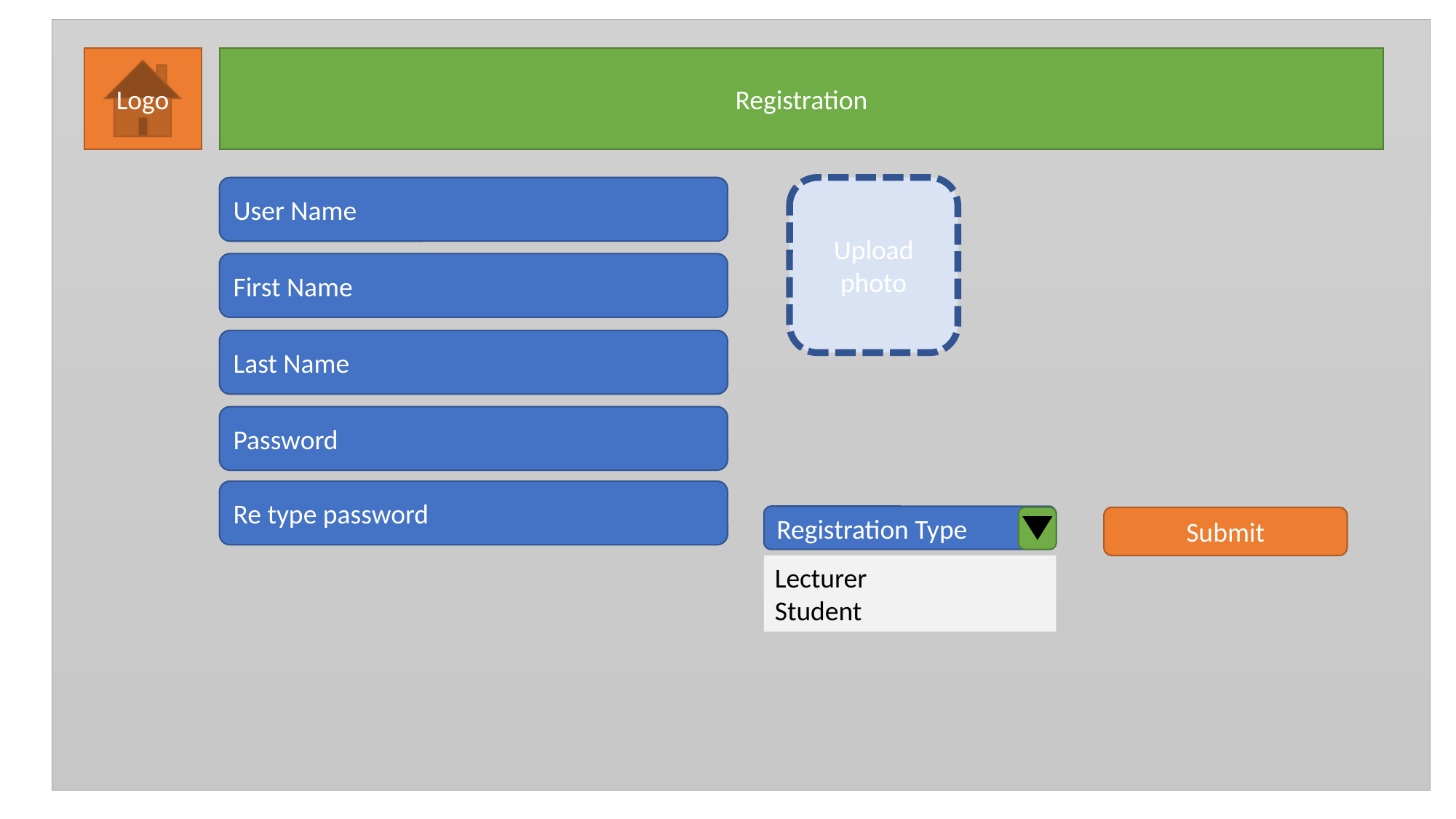

Logo
Registration
User Name
Upload photo
First Name
Last Name
Password
Re type password
Registration Type

Lecturer
Student
Submit